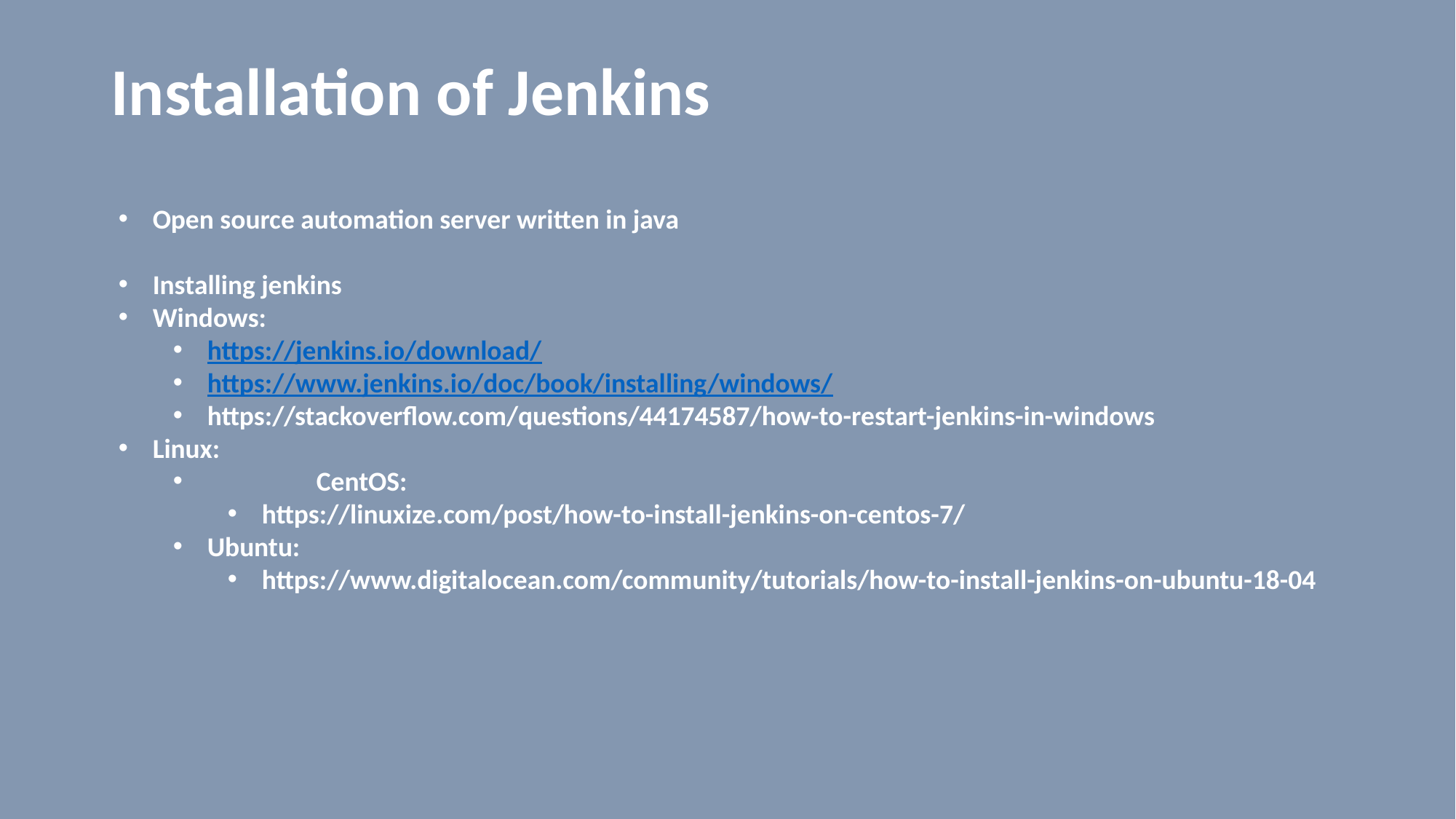

# Installation of Jenkins
Open source automation server written in java

Installing jenkins
Windows:
https://jenkins.io/download/
https://www.jenkins.io/doc/book/installing/windows/
https://stackoverflow.com/questions/44174587/how-to-restart-jenkins-in-windows
Linux:
	CentOS:
https://linuxize.com/post/how-to-install-jenkins-on-centos-7/
Ubuntu:
https://www.digitalocean.com/community/tutorials/how-to-install-jenkins-on-ubuntu-18-04